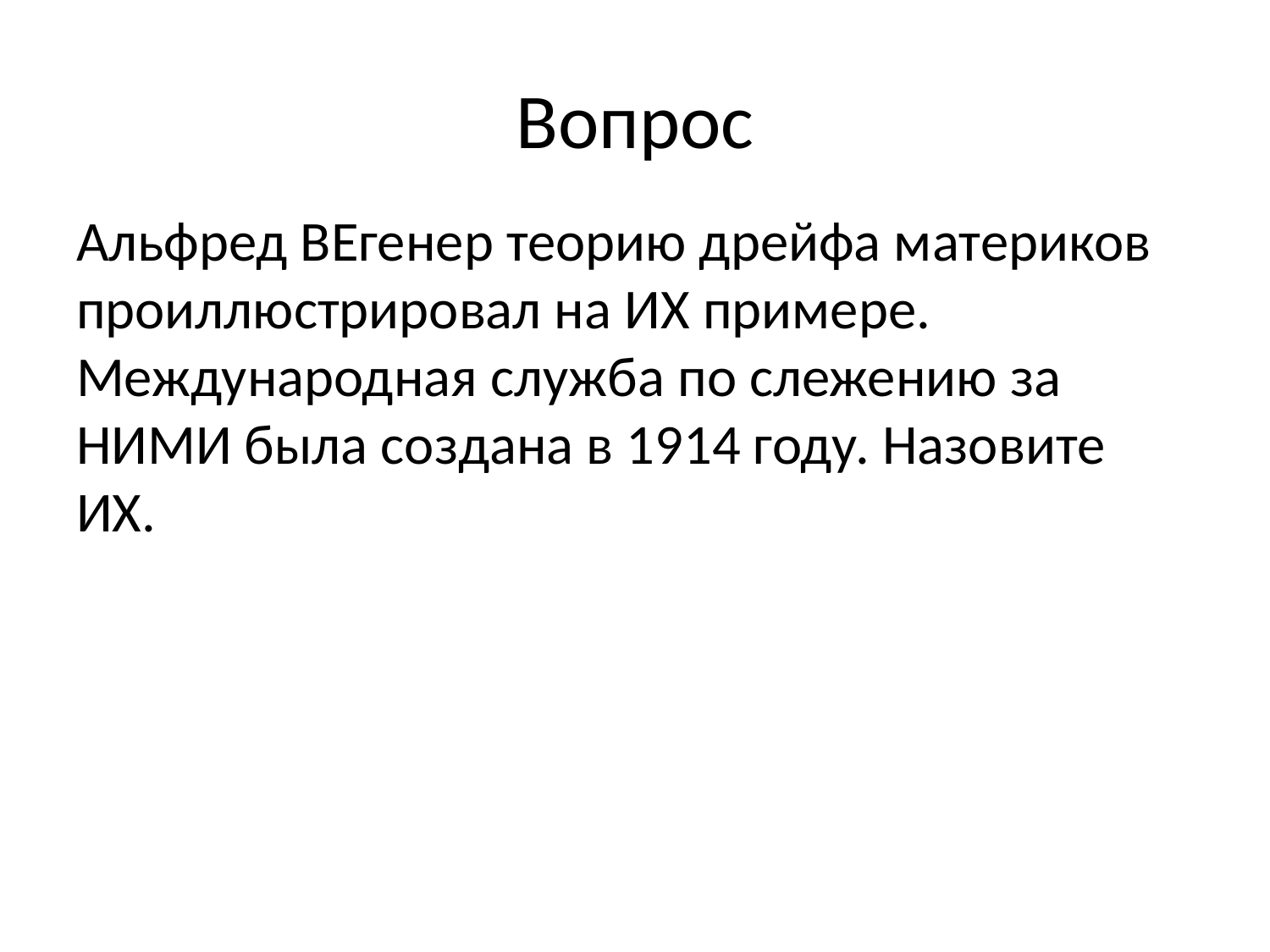

# Вопрос
Альфред ВЕгенер теорию дрейфа материков проиллюстрировал на ИХ примере. Международная служба по слежению за НИМИ была создана в 1914 году. Назовите ИХ.